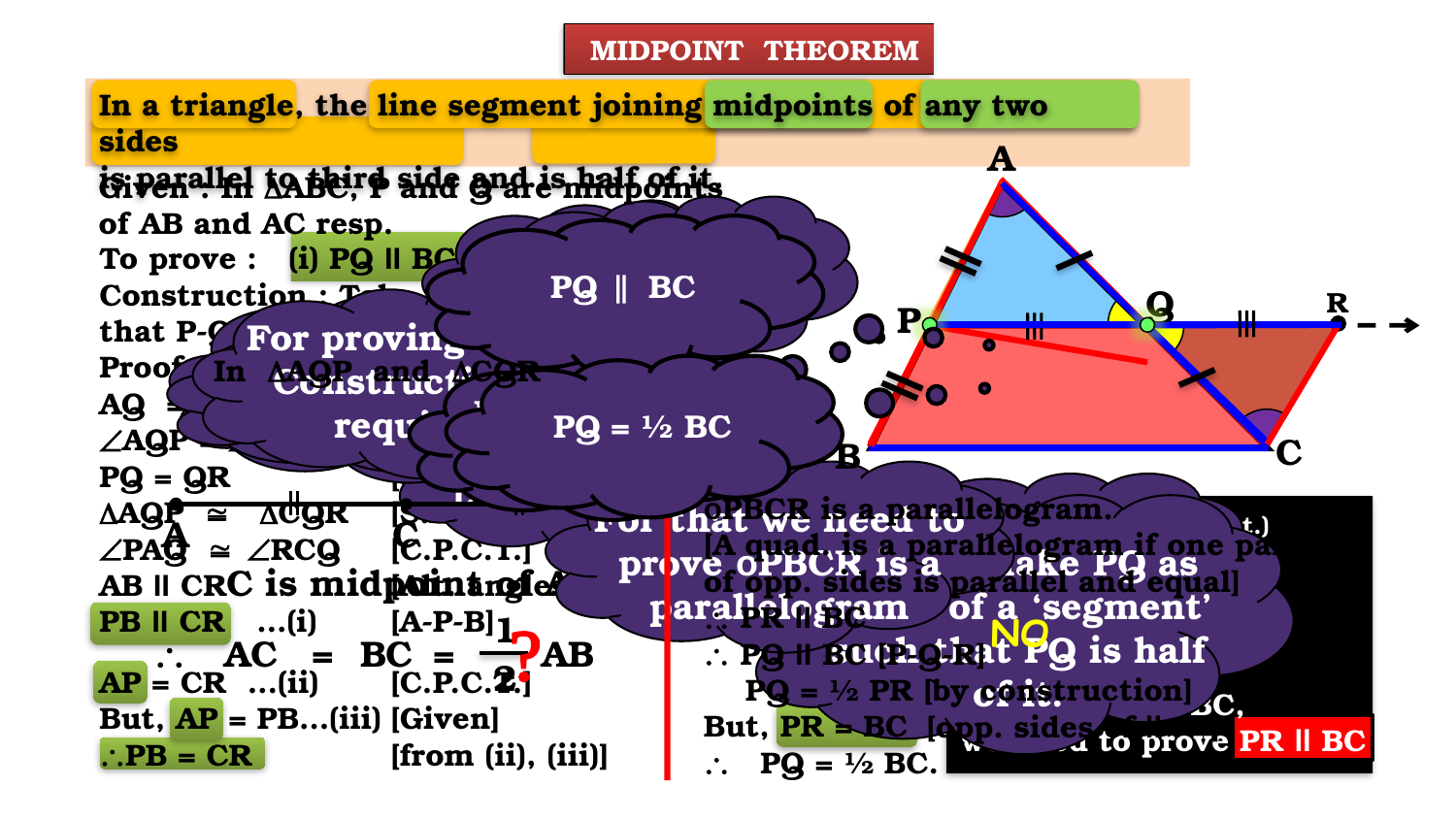

MIDPOINT  THEOREM
In a triangle, the line segment joining midpoints of any two sides
is parallel to third side and is half of it.

A

Given : In ΔABC, P and Q are midpoints
of AB and AC resp.

Let us consider
ΔAQP and ΔCQR

This is a pair
of Alternate
angles

PQ ‖  BC
To prove :   (i) PQ II BC  (ii)  PQ = ½  BC
Construction : Take a point R on ray PQ such
that P-Q-R and PQ = QR. Draw seg CR.
Proof :
AQ  = CQ		[Given]
∠AQP = ∠CQR	[vertically opp. angles]
PQ = QR		[construction]
ΔAQP  ≅  ΔCQR	[S.A.S. criterion]
∠PAQ  ≅ ∠RCQ	[C.P.C.T.]
AB II CR		[Alt. angles test]
PB II CR   …(i)  	[A-P-B]

AP = CR  …(ii)  	[C.P.C.T.]
But, AP = PB…(iii)	[Given]
∴PB = CR	[from (ii), (iii)]

Q
R

For proving these,
Construction is required.

P

This happens when AC is a part of AB

Let us consider
an example

In  ΔAQP  and  ΔCQR

PQ = ½ BC

Let us consider sides AB and AC

If alternate angles
are equal,
Lines are parallel

C
B

For that we need to prove oPBCR is a parallelogram

Is PQ is a part
of BC?

oPBCR is a parallelogram.
[A quad. is a parallelogram if one pair
of opp. sides is parallel and equal]
∴ PR II BC
∴ PQ II BC [P-Q-R]
    PQ = ½ PR [by construction]
But, PR = BC
∴  PQ = ½ BC.

So, lets make PQ as  a part of a ‘segment’ such that PQ is half of it.
PQ = ½ PR (by const.)
But, we want
PQ = ½ BC
So we need to prove,
PR = BC and
To prove PQ ll BC,
we need to prove PR ll BC

C
A
B
C is midpoint of AB

1
AB
2
?

NO
∴
AC
=
BC
=

[opp. sides of llgm  ]